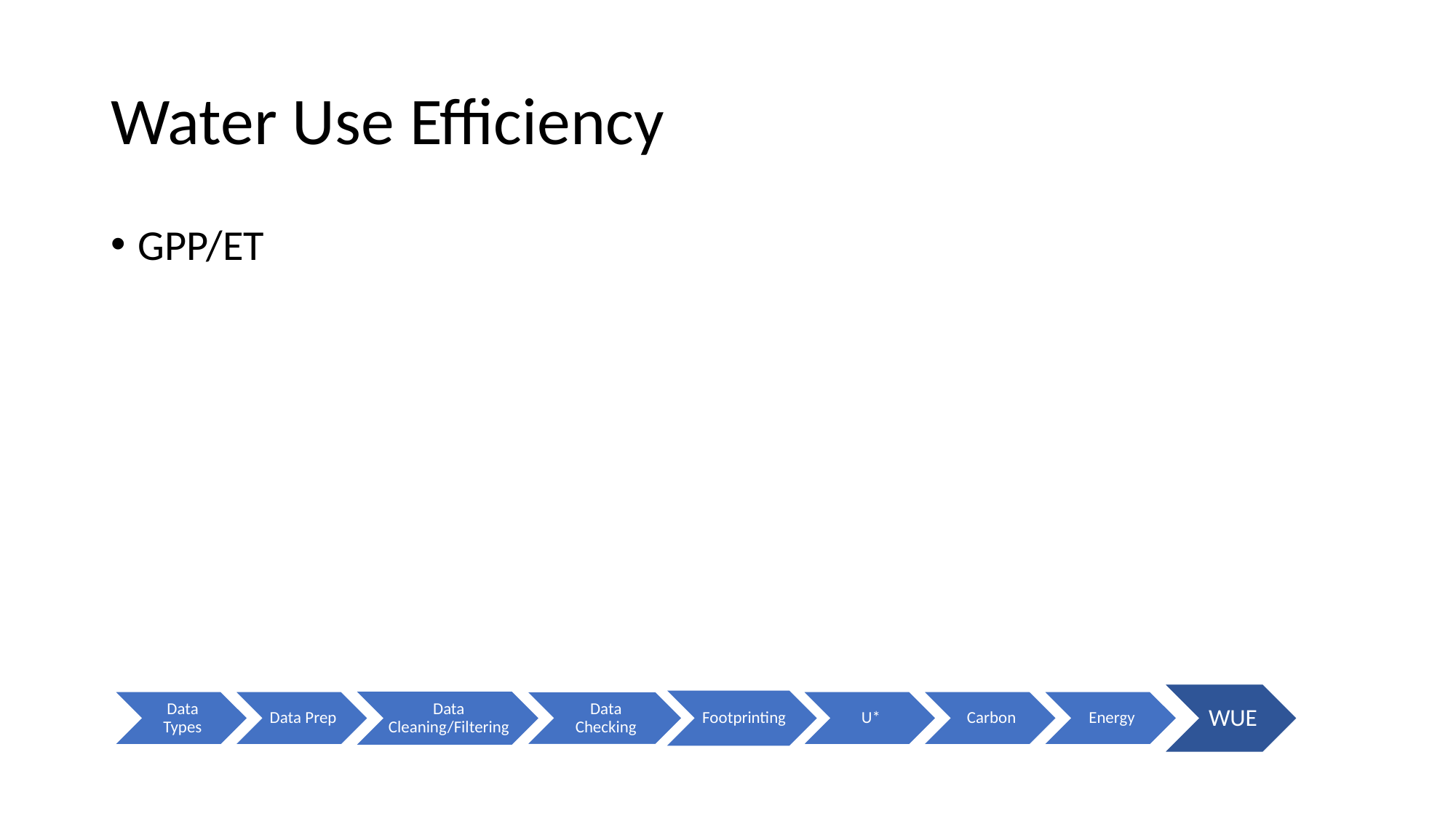

# Water Use Efficiency
GPP/ET
Data Types
Data Prep
Data Cleaning/Filtering
Data Checking
Footprinting
U*
Carbon
Energy
WUE